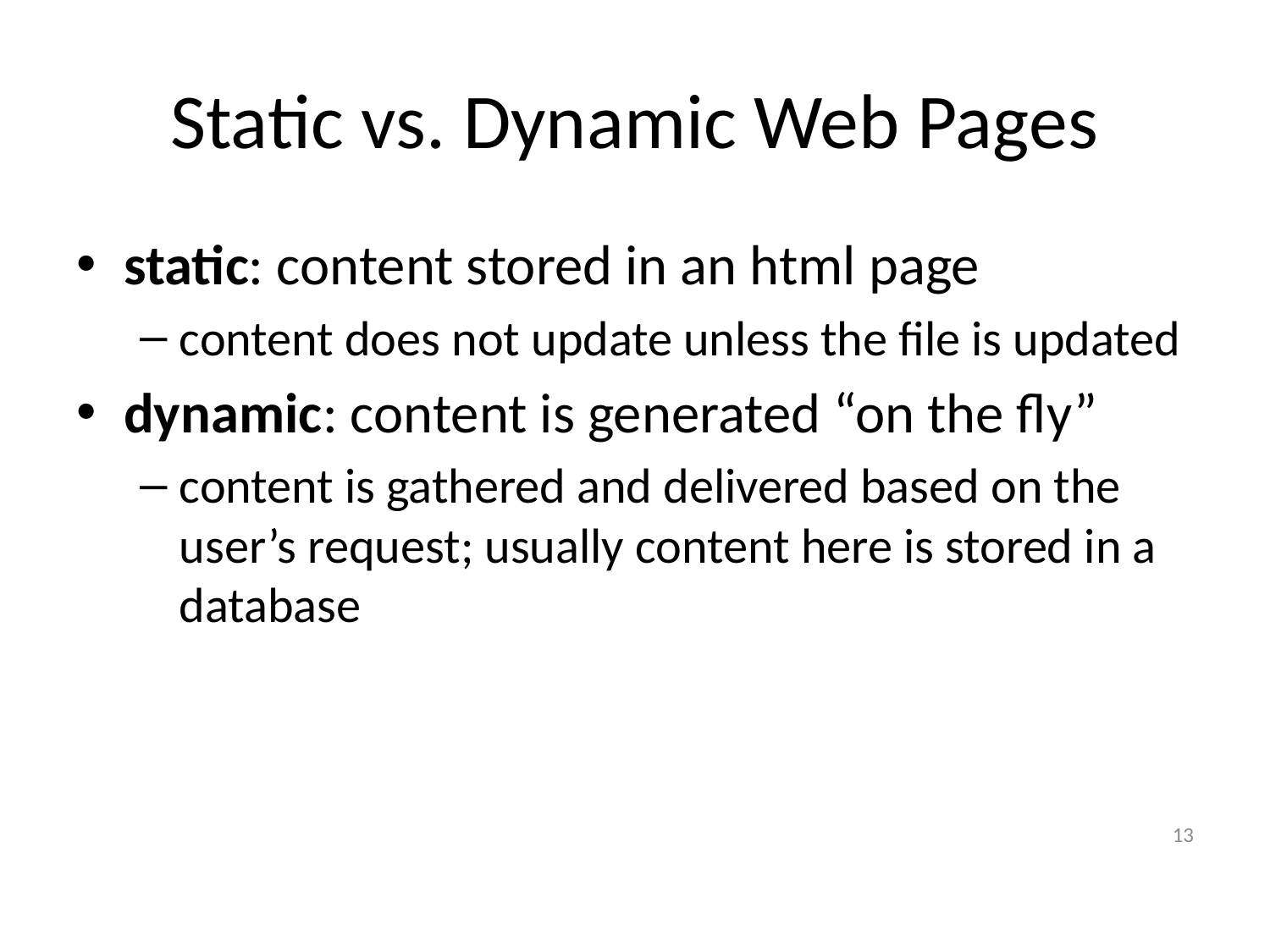

# Static vs. Dynamic Web Pages
static: content stored in an html page
content does not update unless the file is updated
dynamic: content is generated “on the fly”
content is gathered and delivered based on the user’s request; usually content here is stored in a database
13